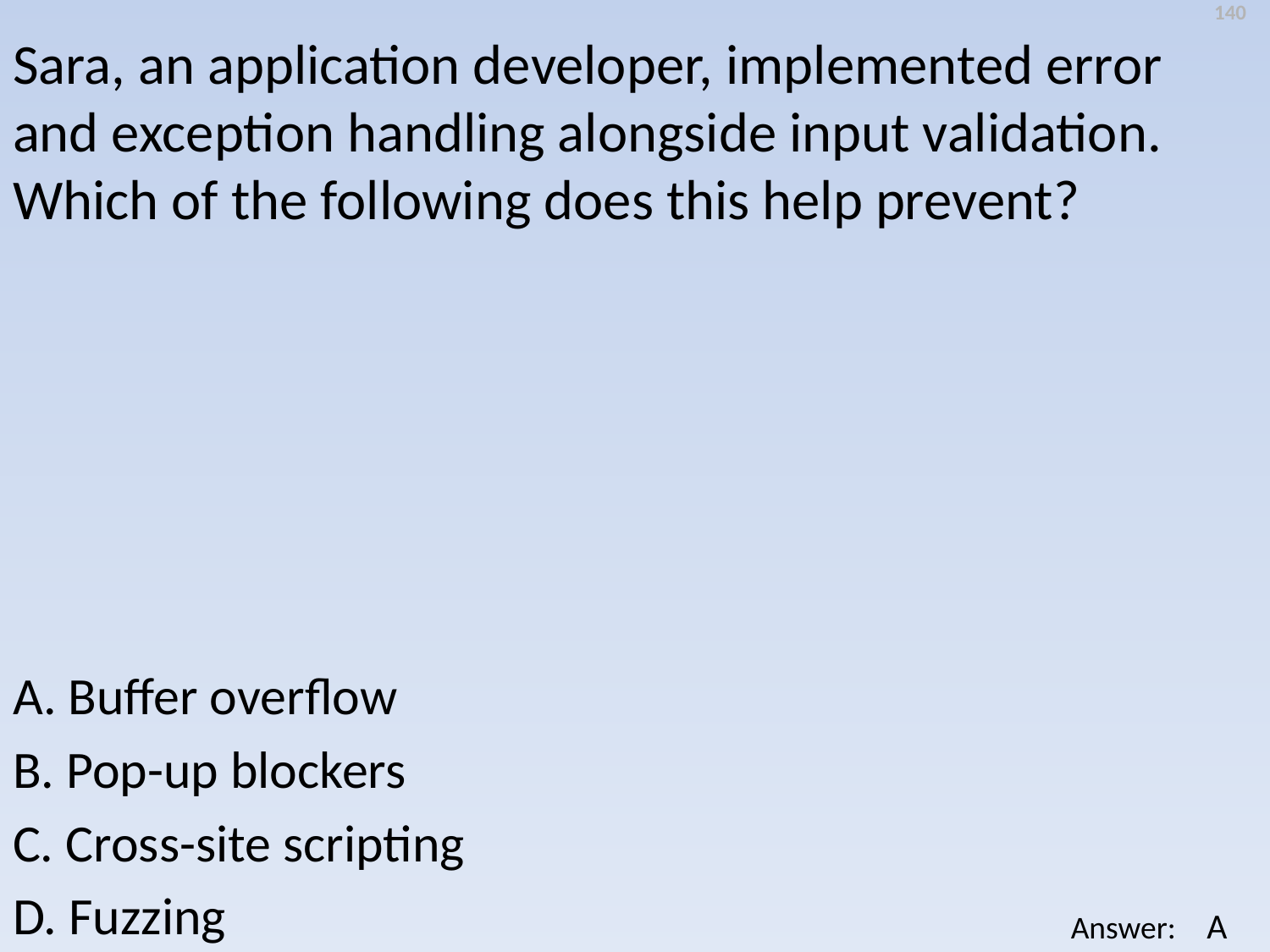

140
Sara, an application developer, implemented error and exception handling alongside input validation. Which of the following does this help prevent?
A. Buffer overflow
B. Pop-up blockers
C. Cross-site scripting
D. Fuzzing
A